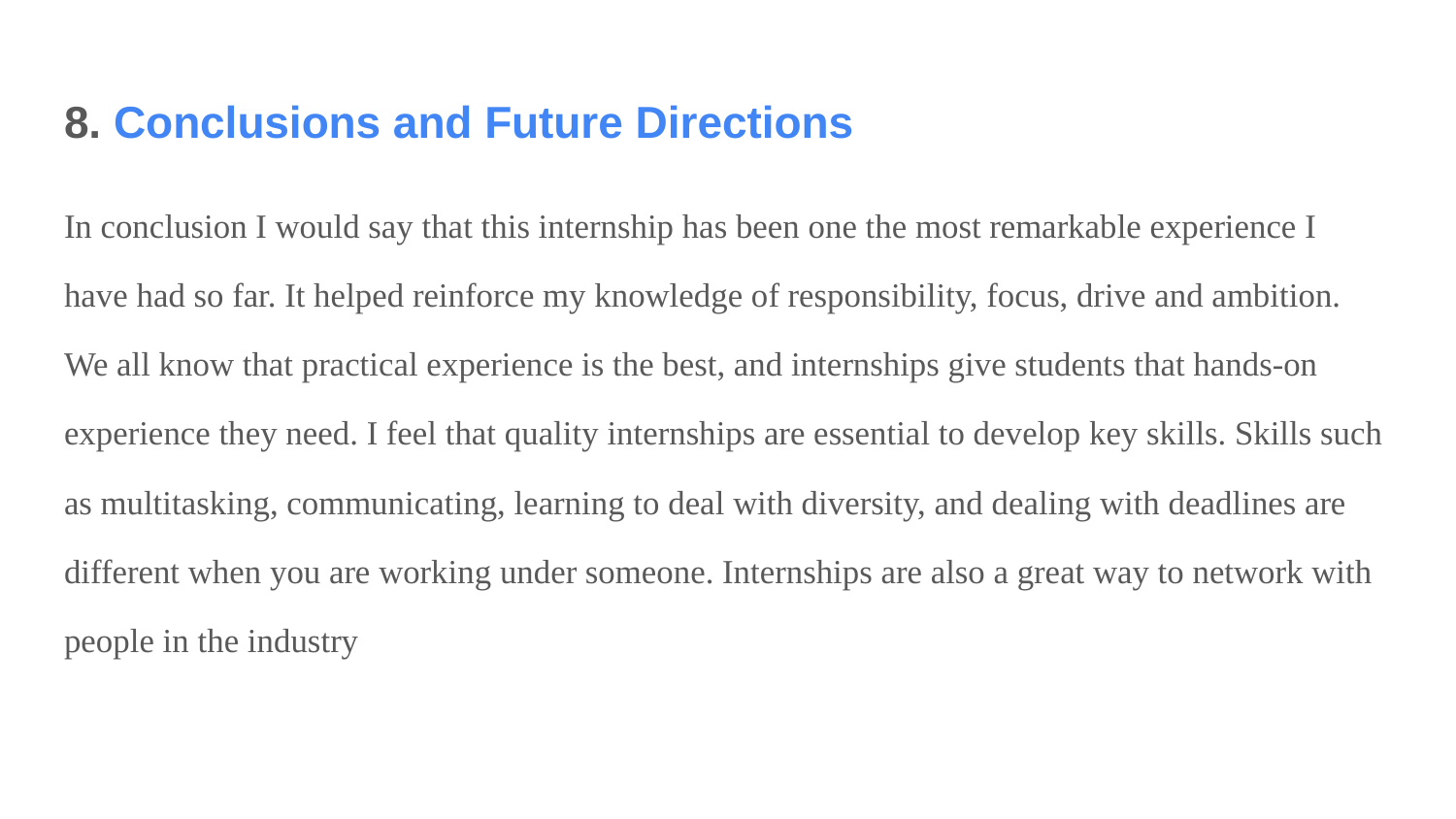

# 8. Conclusions and Future Directions
In conclusion I would say that this internship has been one the most remarkable experience I
have had so far. It helped reinforce my knowledge of responsibility, focus, drive and ambition.
We all know that practical experience is the best, and internships give students that hands-on
experience they need. I feel that quality internships are essential to develop key skills. Skills such
as multitasking, communicating, learning to deal with diversity, and dealing with deadlines are
different when you are working under someone. Internships are also a great way to network with
people in the industry